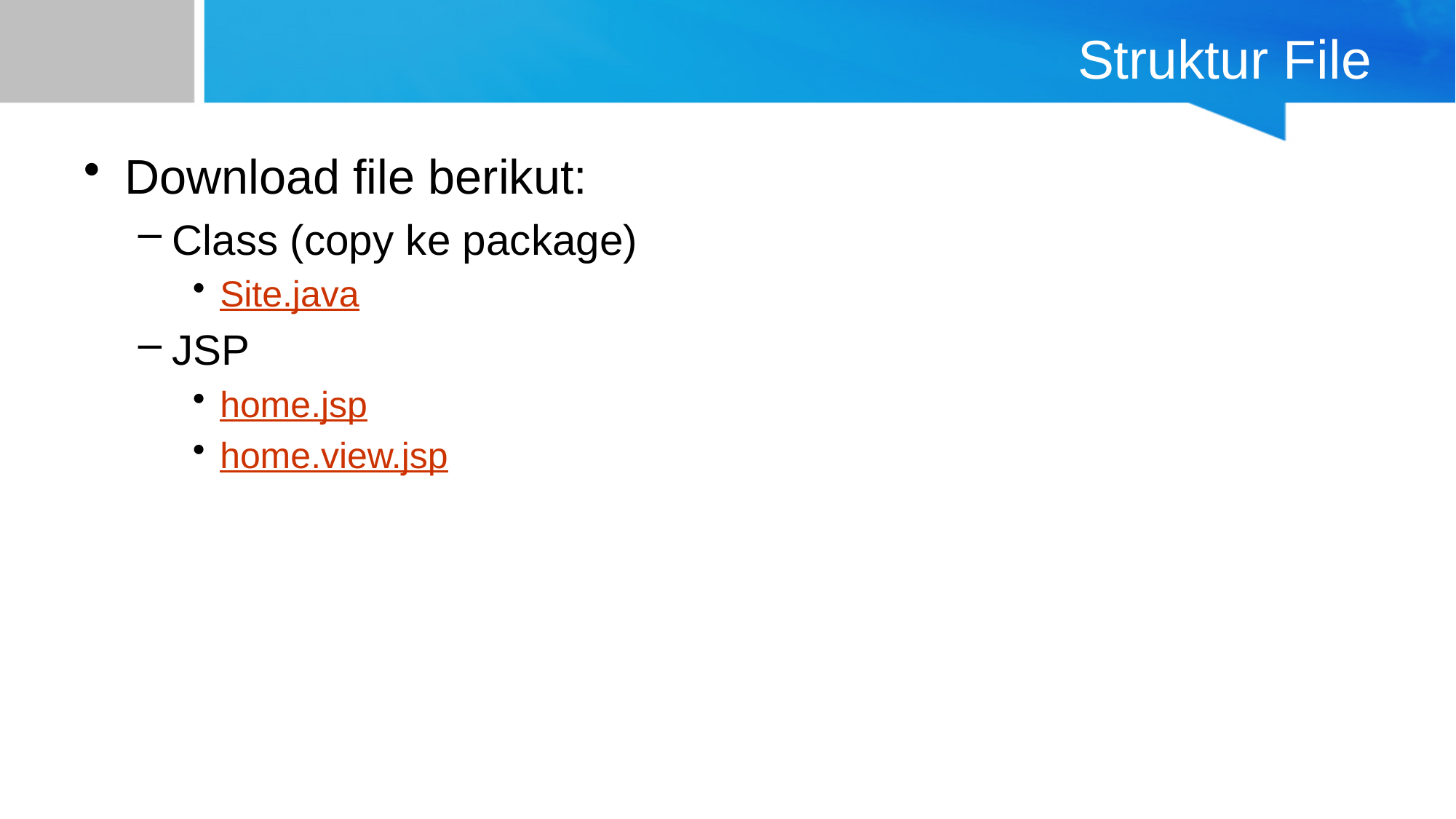

# Struktur File
Download file berikut:
Class (copy ke package)
Site.java
JSP
home.jsp
home.view.jsp